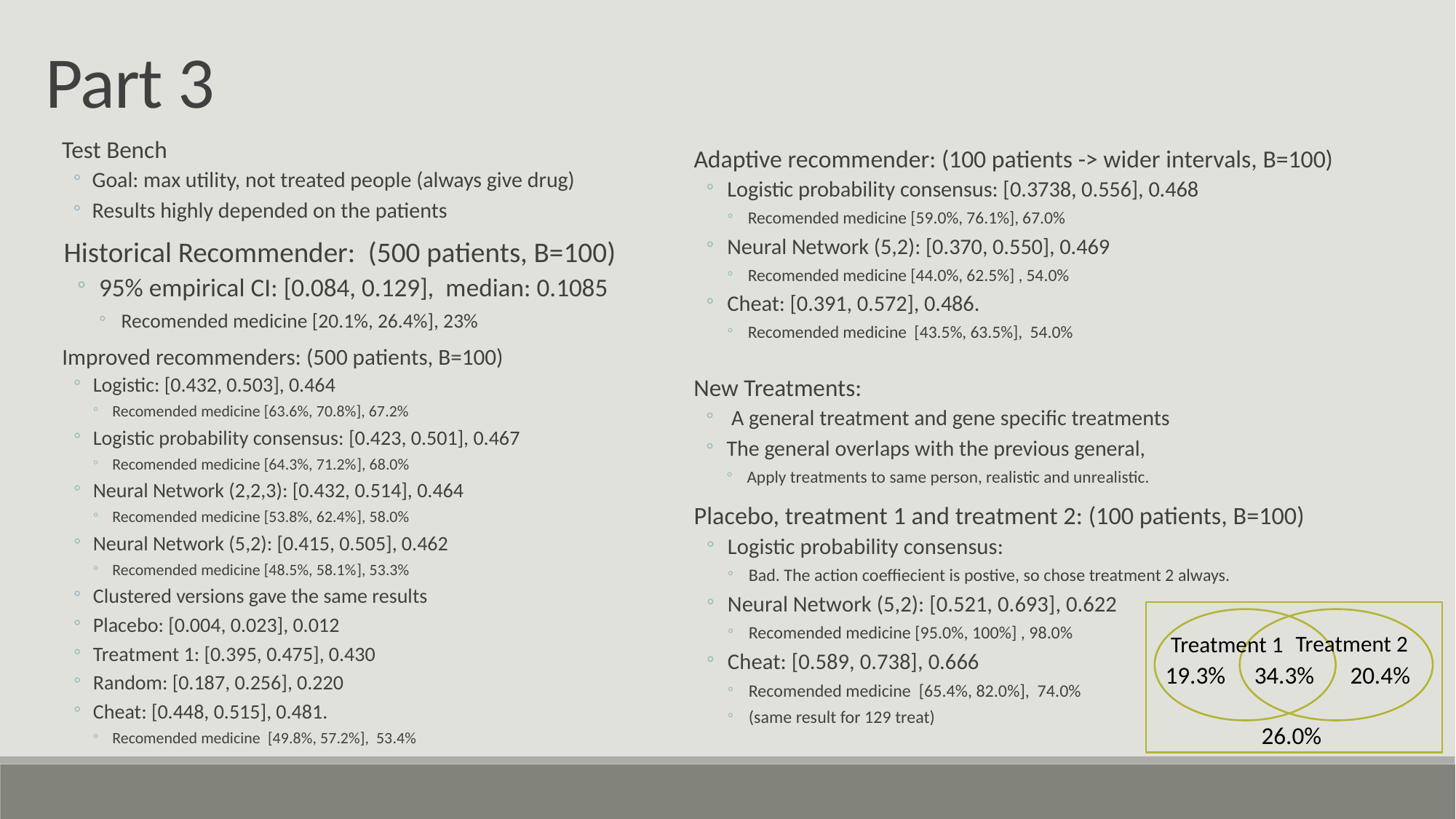

Part 3
Test Bench
Goal: max utility, not treated people (always give drug)
Results highly depended on the patients
Adaptive recommender: (100 patients -> wider intervals, B=100)
Logistic probability consensus: [0.3738, 0.556], 0.468
Recomended medicine [59.0%, 76.1%], 67.0%
Neural Network (5,2): [0.370, 0.550], 0.469
Recomended medicine [44.0%, 62.5%] , 54.0%
Cheat: [0.391, 0.572], 0.486.
Recomended medicine  [43.5%, 63.5%],  54.0%

Historical Recommender:  (500 patients, B=100)
95% empirical CI: [0.084, 0.129],  median: 0.1085
Recomended medicine [20.1%, 26.4%], 23%
Improved recommenders: (500 patients, B=100)
Logistic: [0.432, 0.503], 0.464
Recomended medicine [63.6%, 70.8%], 67.2%
Logistic probability consensus: [0.423, 0.501], 0.467
Recomended medicine [64.3%, 71.2%], 68.0%
Neural Network (2,2,3): [0.432, 0.514], 0.464
Recomended medicine [53.8%, 62.4%], 58.0%
Neural Network (5,2): [0.415, 0.505], 0.462
Recomended medicine [48.5%, 58.1%], 53.3%
Clustered versions gave the same results
Placebo: [0.004, 0.023], 0.012
Treatment 1: [0.395, 0.475], 0.430
Random: [0.187, 0.256], 0.220
Cheat: [0.448, 0.515], 0.481.
Recomended medicine  [49.8%, 57.2%],  53.4%
New Treatments:
 A general treatment and gene specific treatments
The general overlaps with the previous general,
Apply treatments to same person, realistic and unrealistic.

Placebo, treatment 1 and treatment 2: (100 patients, B=100)
Logistic probability consensus:
Bad. The action coeffiecient is postive, so chose treatment 2 always.
Neural Network (5,2): [0.521, 0.693], 0.622
Recomended medicine [95.0%, 100%] , 98.0%
Cheat: [0.589, 0.738], 0.666
Recomended medicine  [65.4%, 82.0%],  74.0%
(same result for 129 treat)

Treatment 2
Treatment 1
19.3%
34.3%
20.4%
26.0%